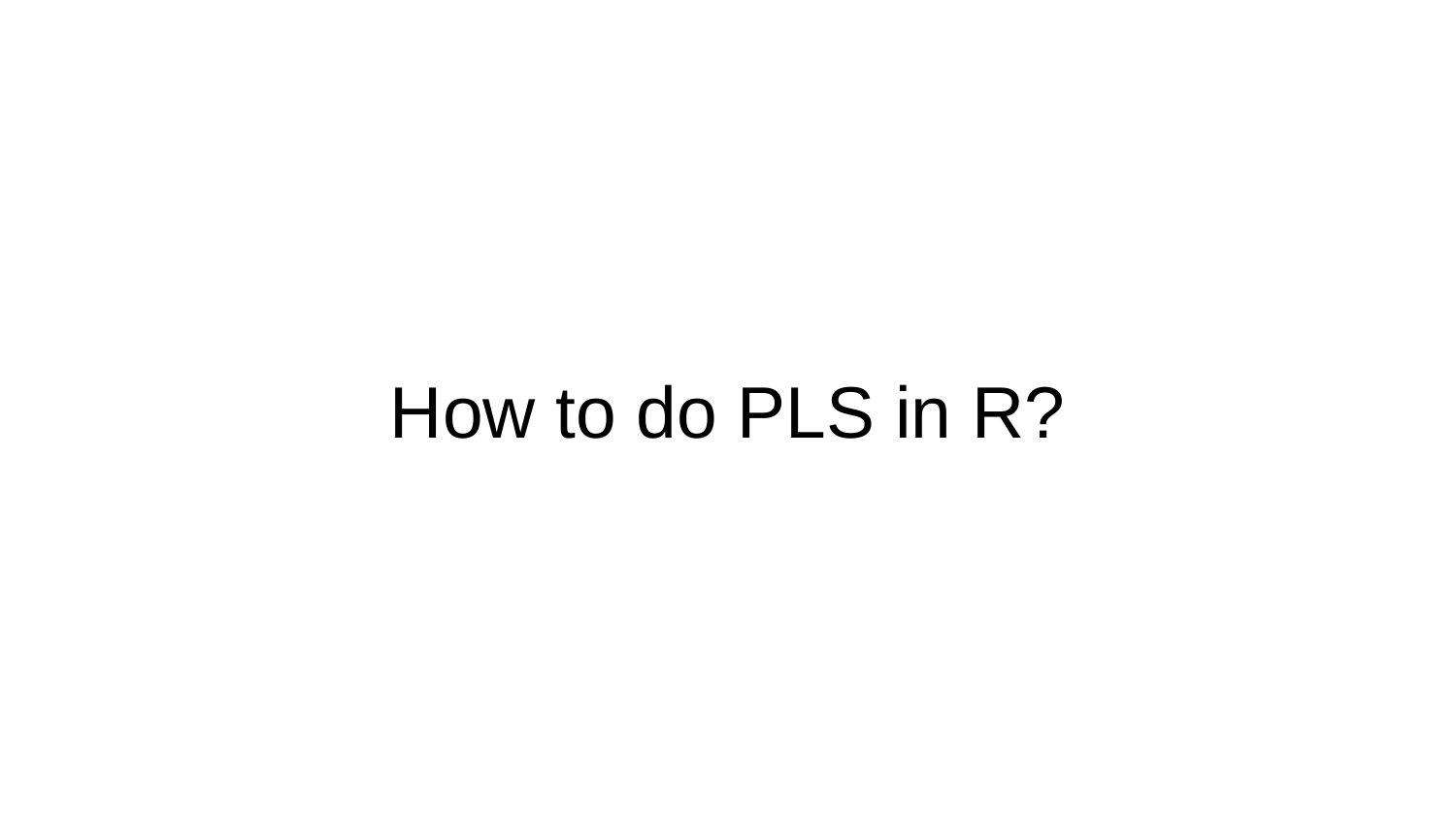

# How to do PLS in R?